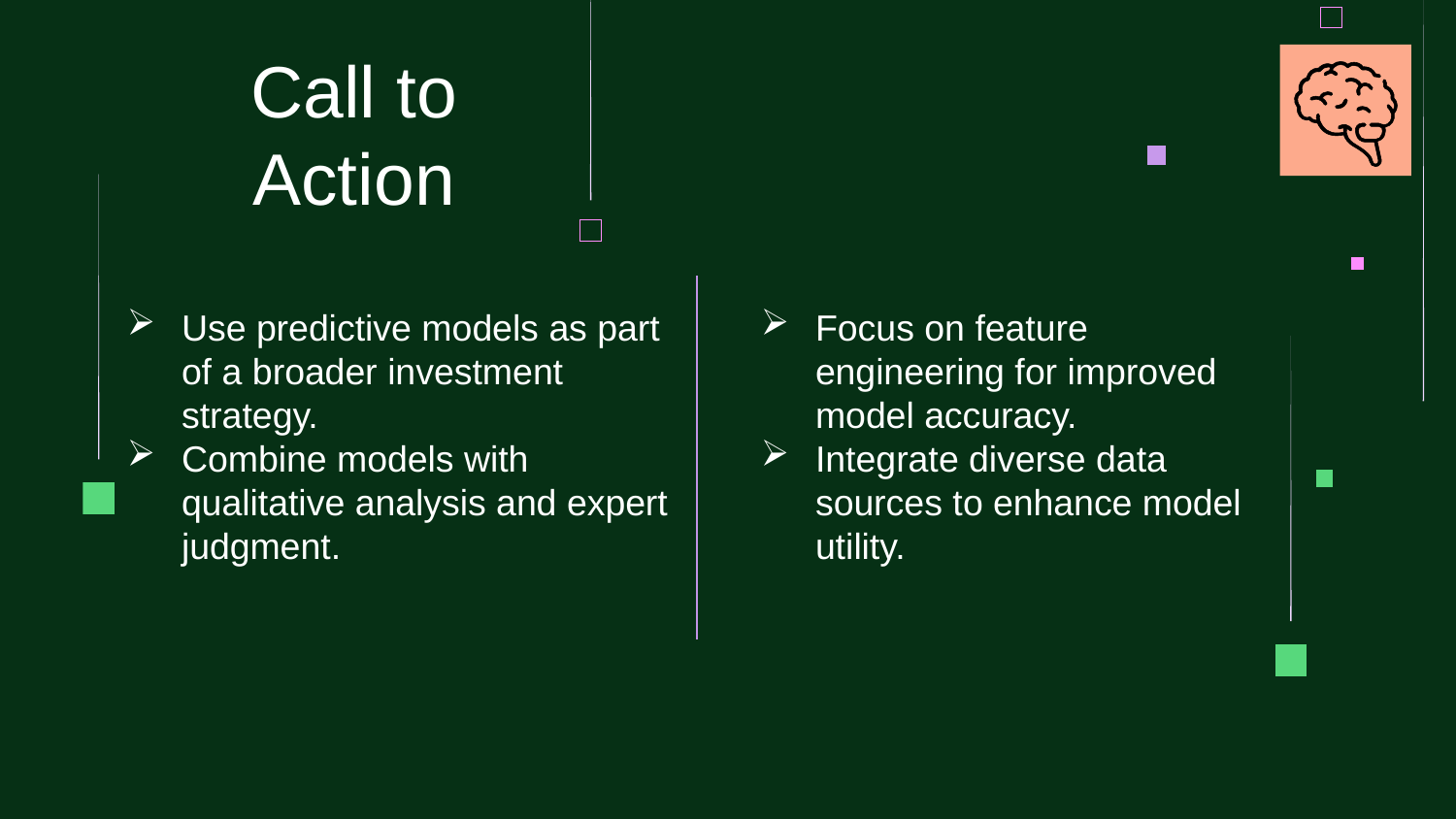

# Call to Action
Use predictive models as part of a broader investment strategy.
Combine models with qualitative analysis and expert judgment.
Focus on feature engineering for improved model accuracy.
Integrate diverse data sources to enhance model utility.